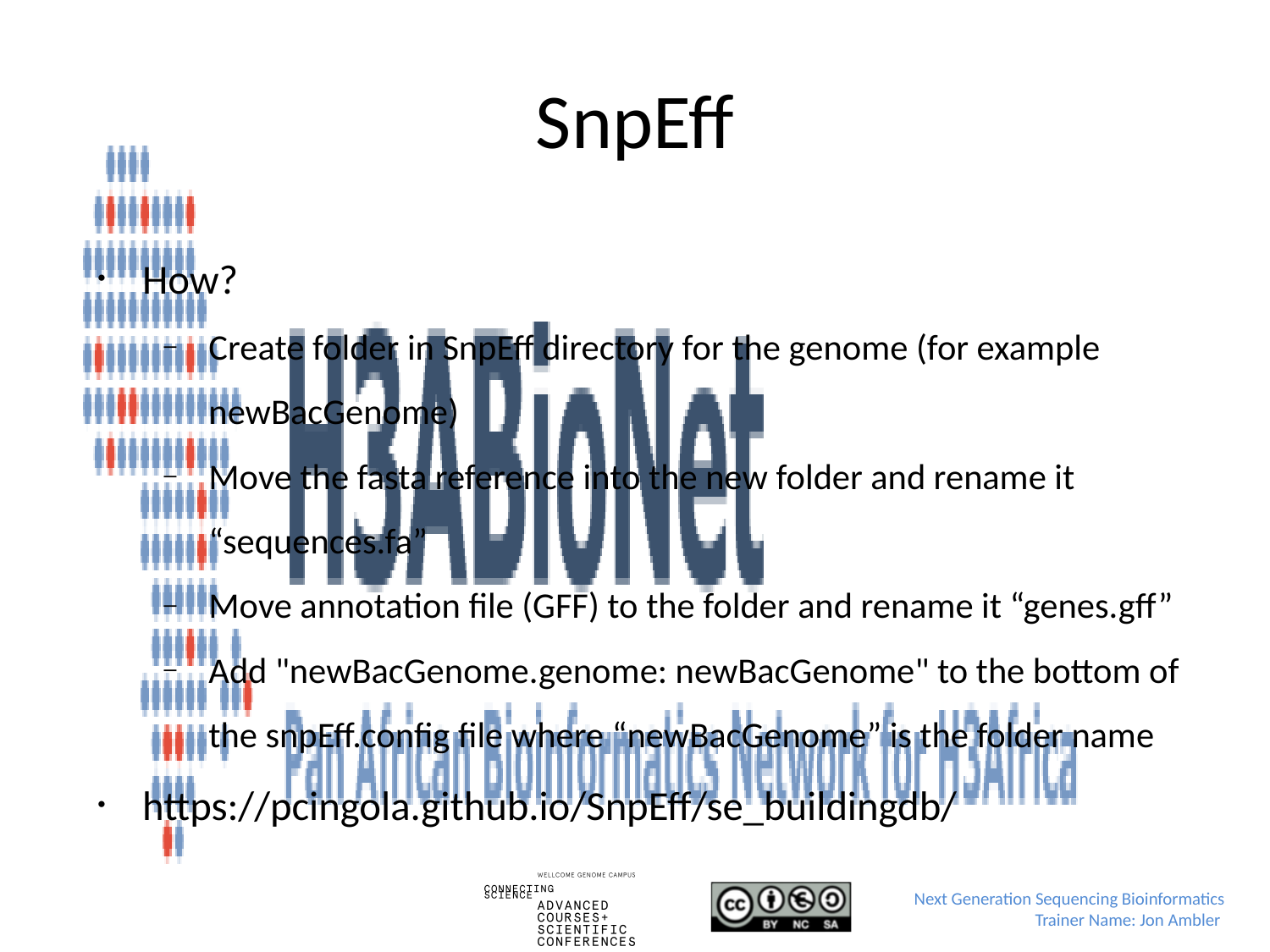

# SnpEff
How?
Create folder in SnpEff directory for the genome (for example newBacGenome)
Move the fasta reference into the new folder and rename it “sequences.fa”
Move annotation file (GFF) to the folder and rename it “genes.gff”
Add "newBacGenome.genome: newBacGenome" to the bottom of the snpEff.config file where “newBacGenome” is the folder name
https://pcingola.github.io/SnpEff/se_buildingdb/
Next Generation Sequencing Bioinformatics
Trainer Name: Jon Ambler